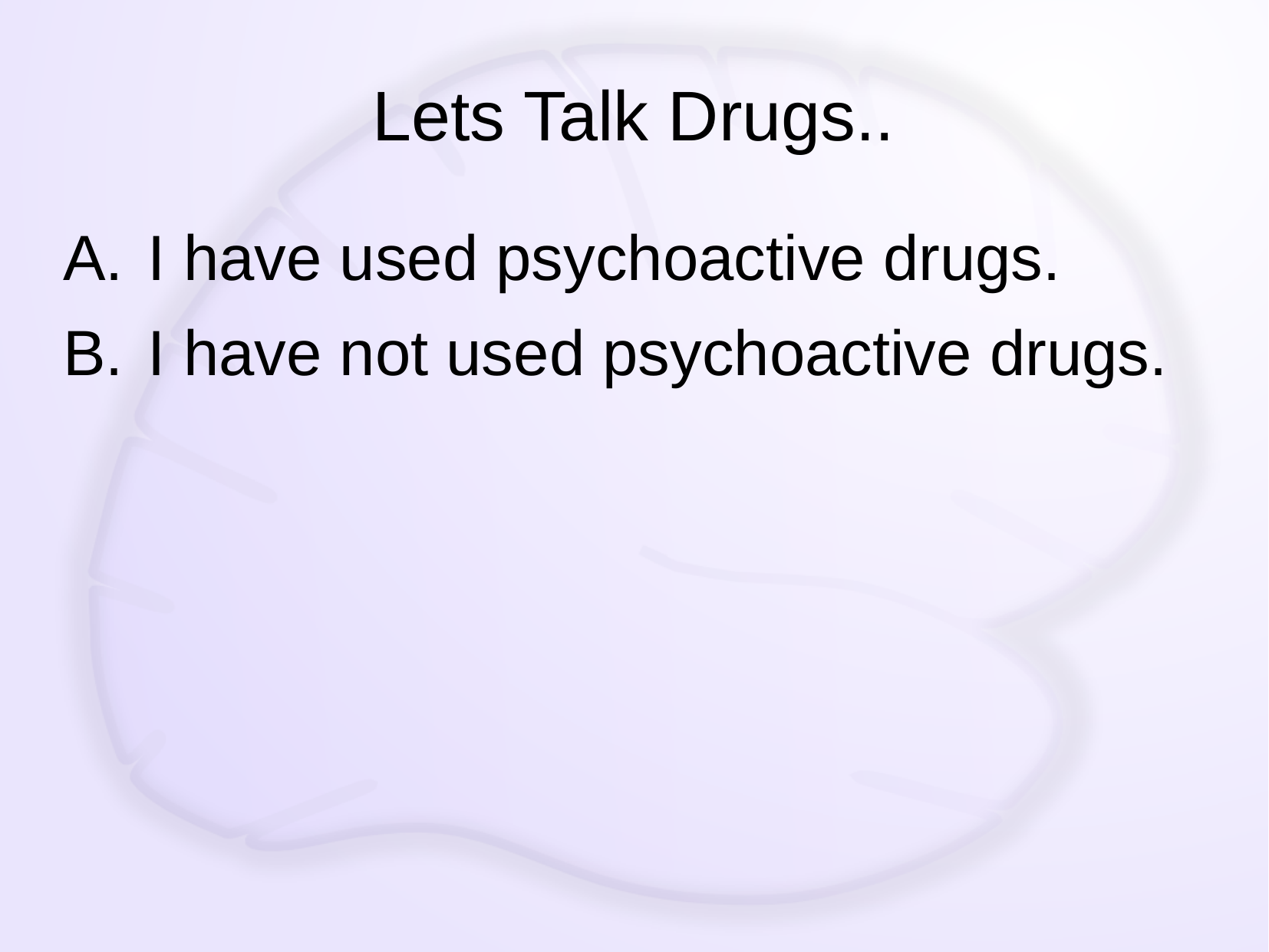

# Lets Talk Drugs..
I have used psychoactive drugs.
I have not used psychoactive drugs.